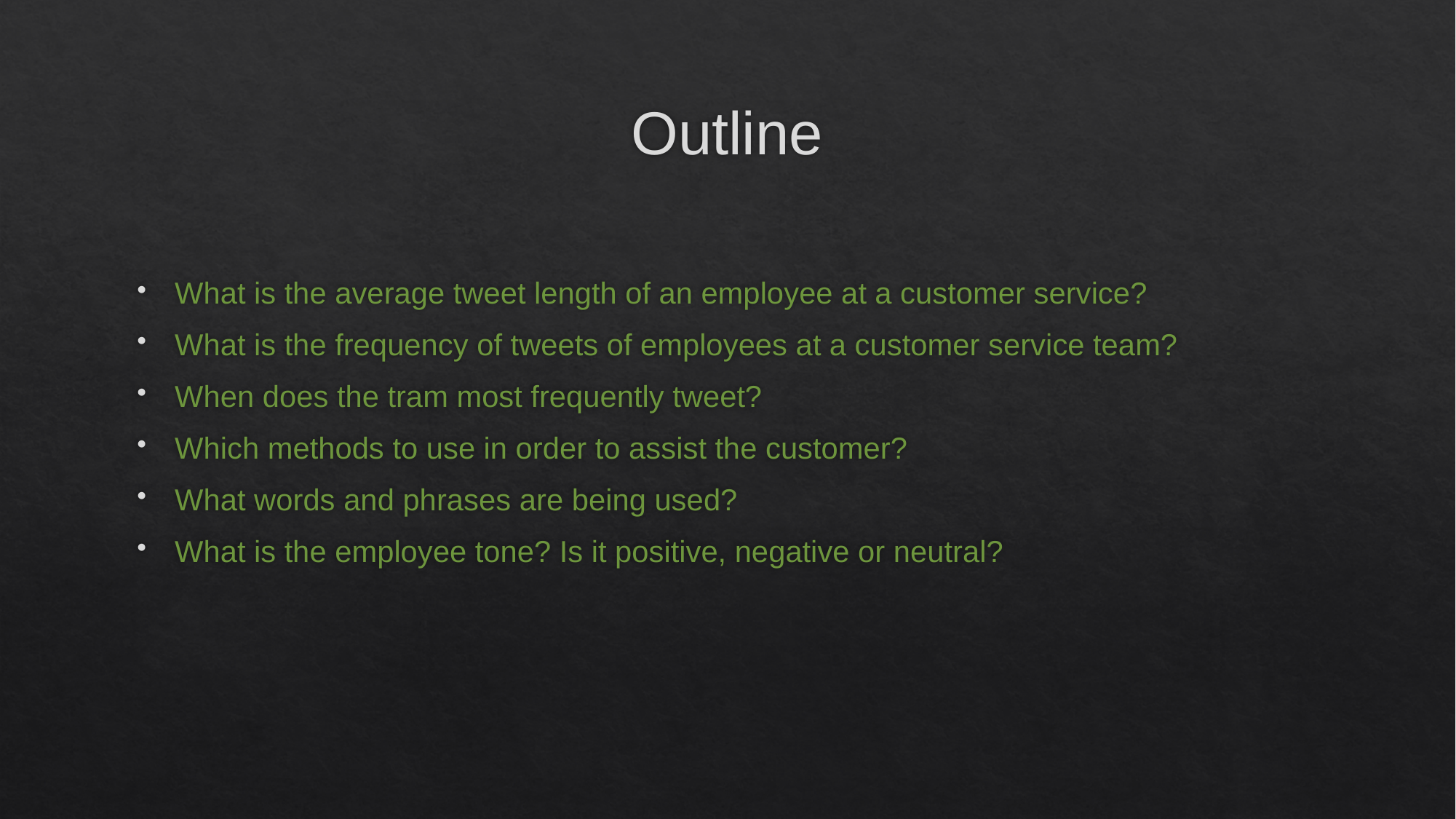

# Outline
What is the average tweet length of an employee at a customer service?
What is the frequency of tweets of employees at a customer service team?
When does the tram most frequently tweet?
Which methods to use in order to assist the customer?
What words and phrases are being used?
What is the employee tone? Is it positive, negative or neutral?